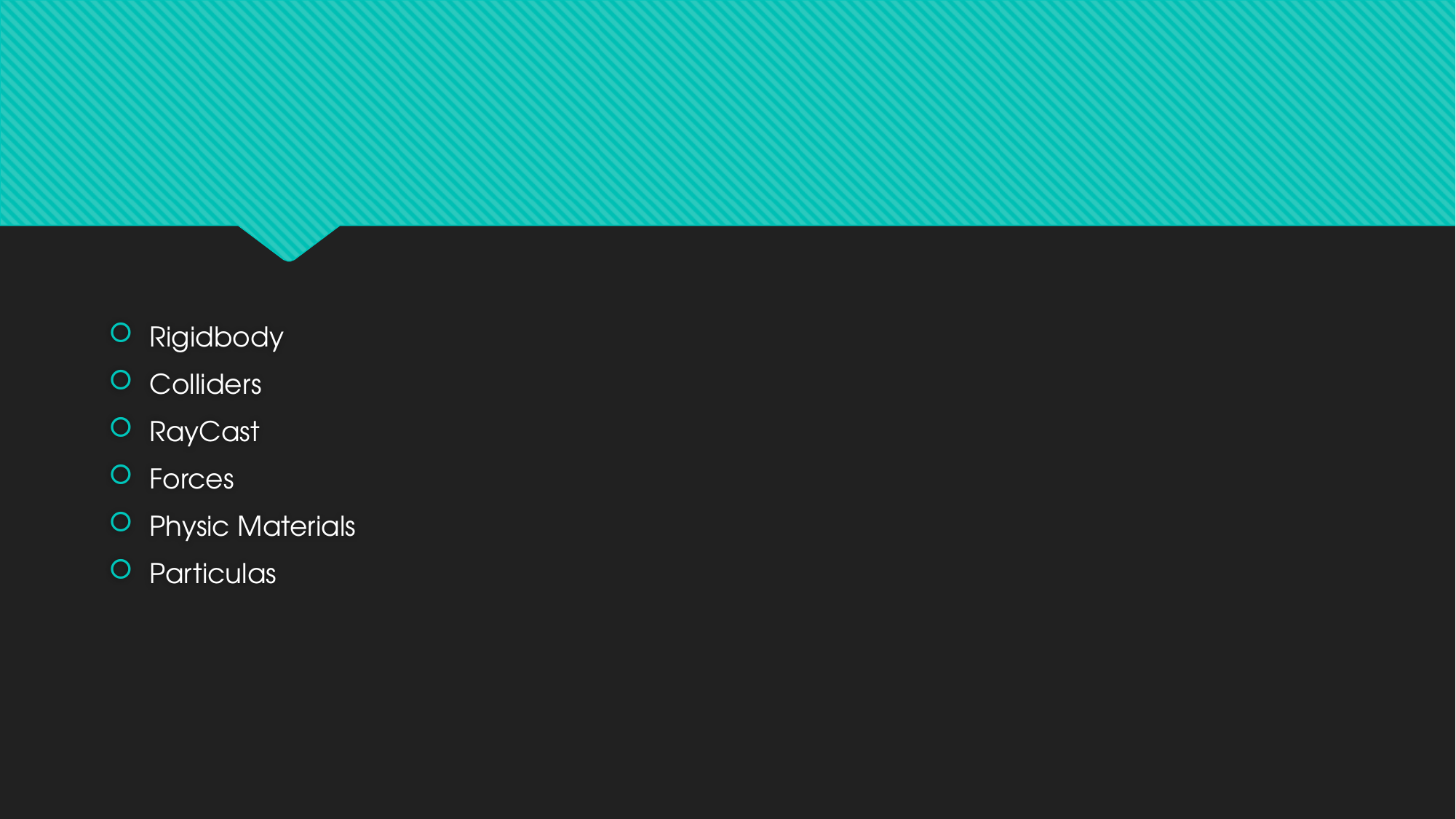

#
Rigidbody
Colliders
RayCast
Forces
Physic Materials
Particulas